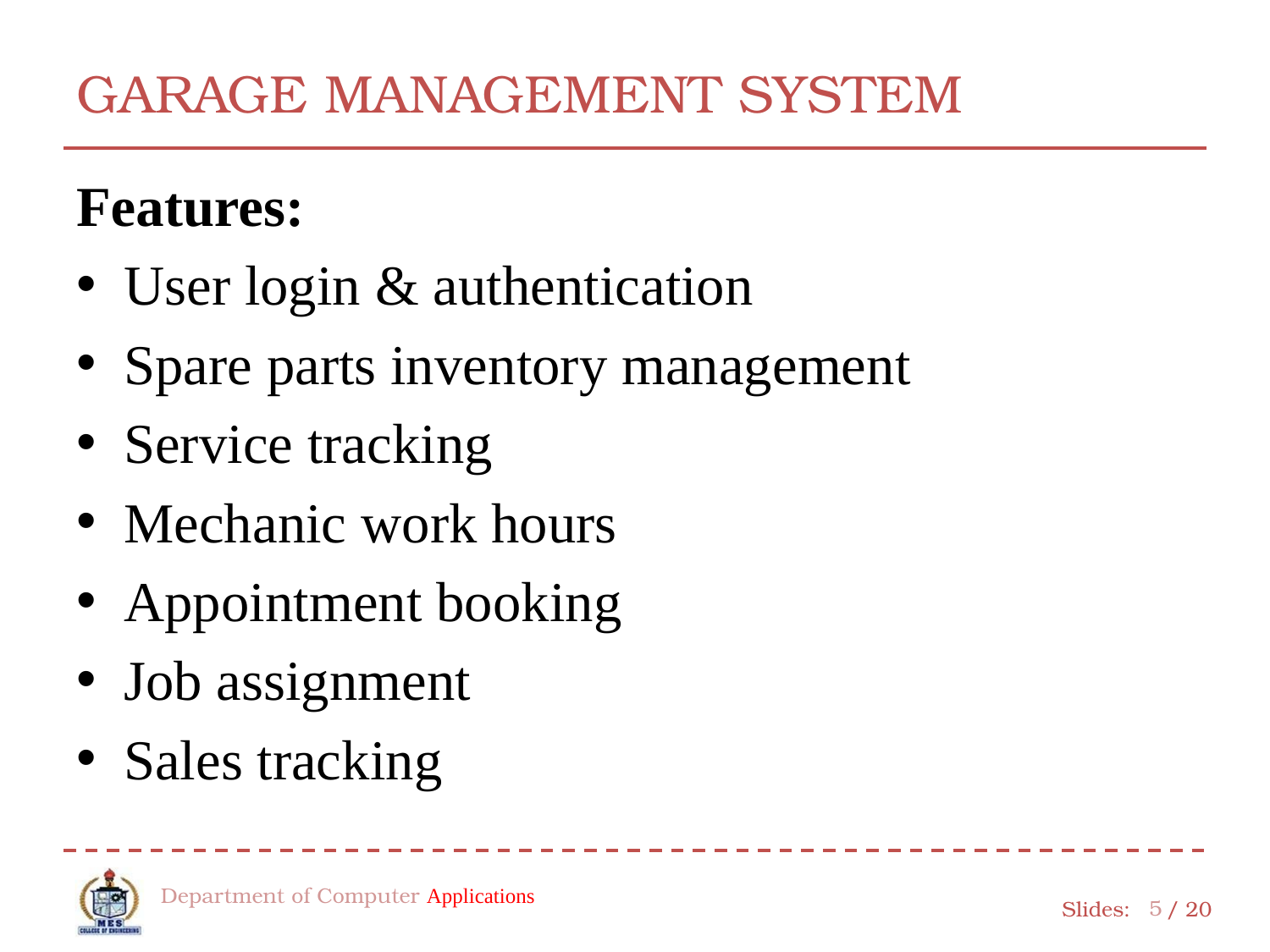

# GARAGE MANAGEMENT SYSTEM
Features:
User login & authentication
Spare parts inventory management
Service tracking
Mechanic work hours
Appointment booking
Job assignment
Sales tracking

5
Department of Computer Applications